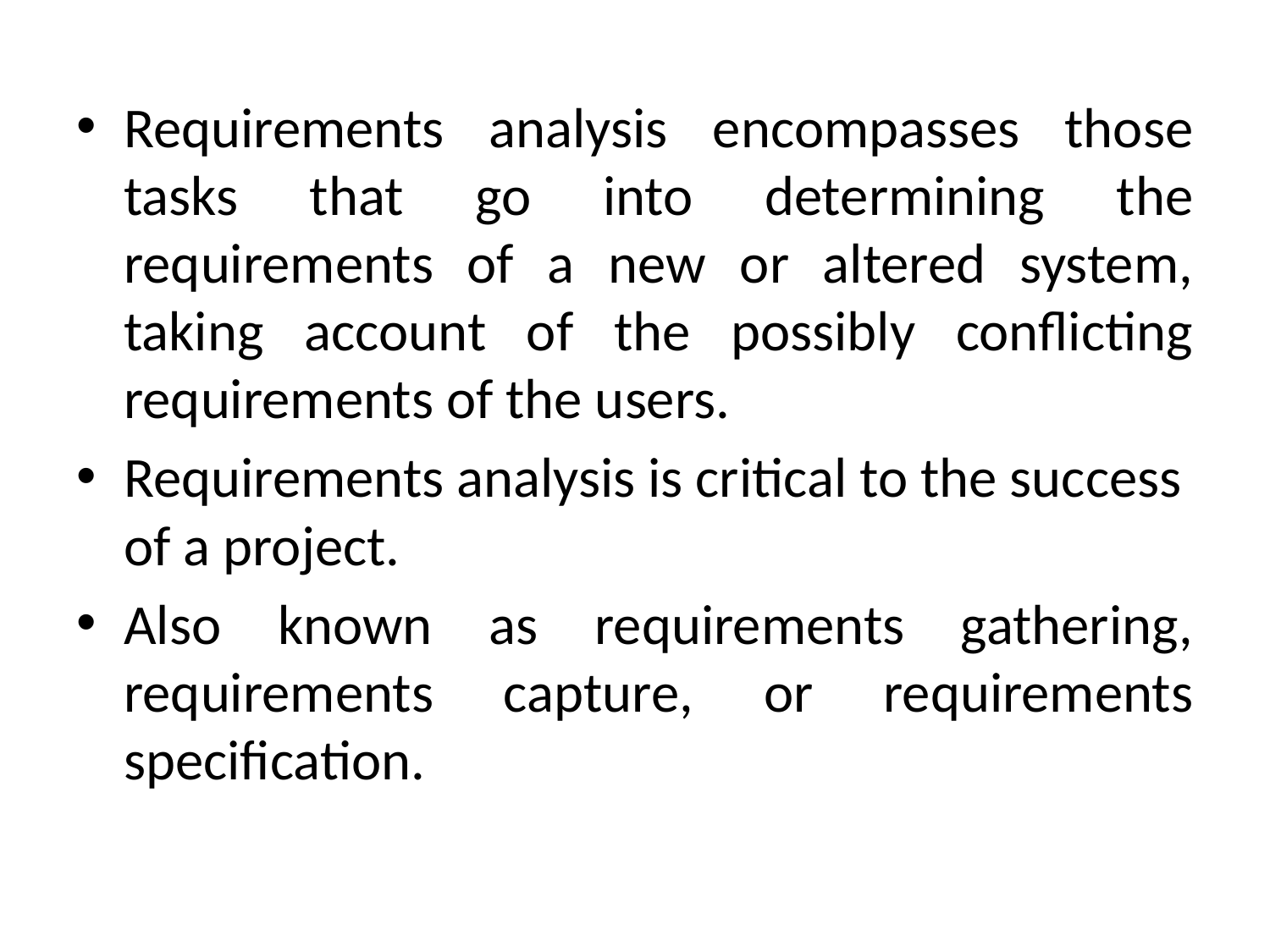

Requirements analysis encompasses those tasks that go into determining the requirements of a new or altered system, taking account of the possibly conflicting requirements of the users.
Requirements analysis is critical to the success of a project.
Also known as requirements gathering, requirements capture, or requirements specification.